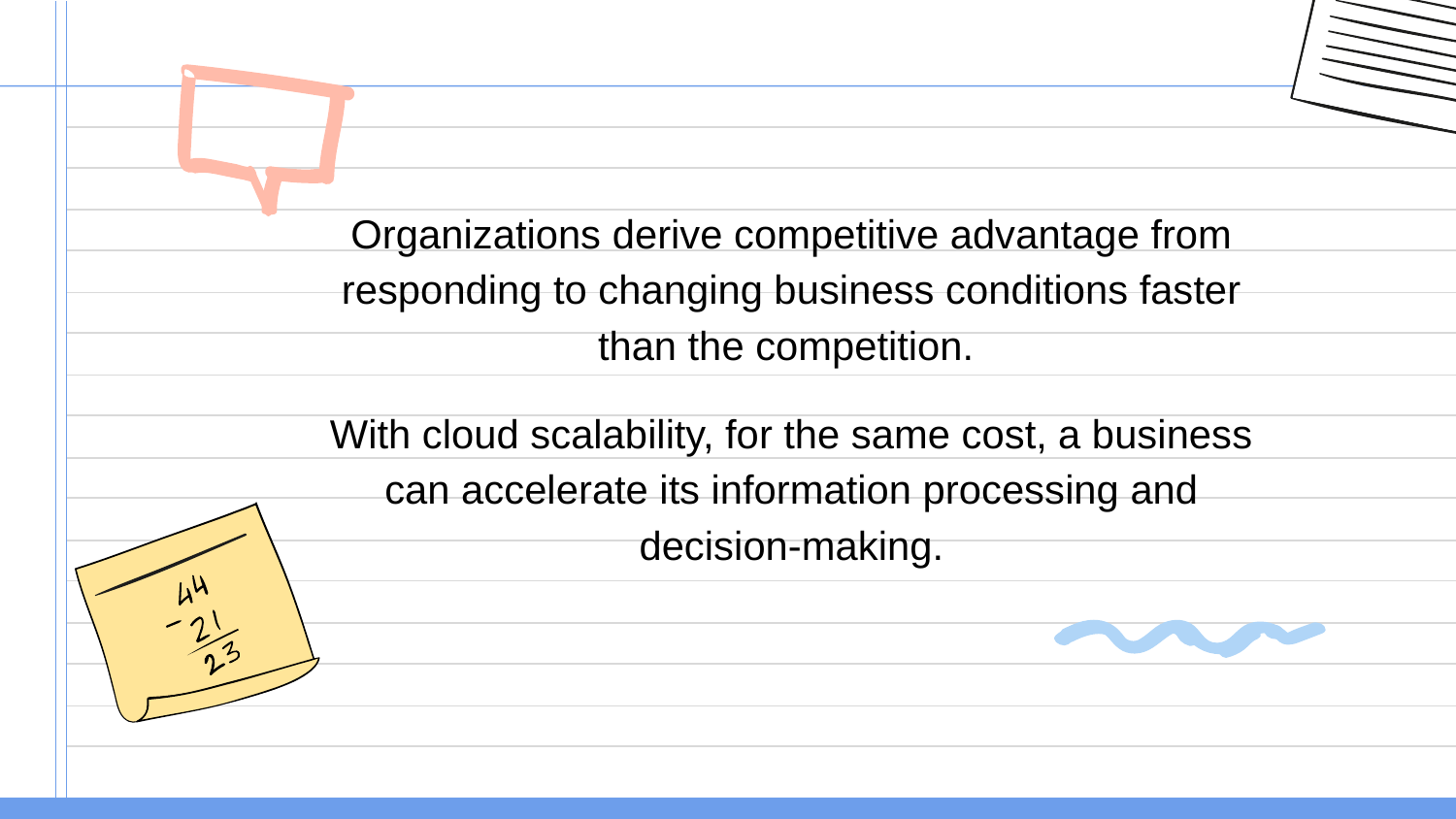

# Organizations derive competitive advantage from responding to changing business conditions faster than the competition.
With cloud scalability, for the same cost, a business can accelerate its information processing and decision-making.